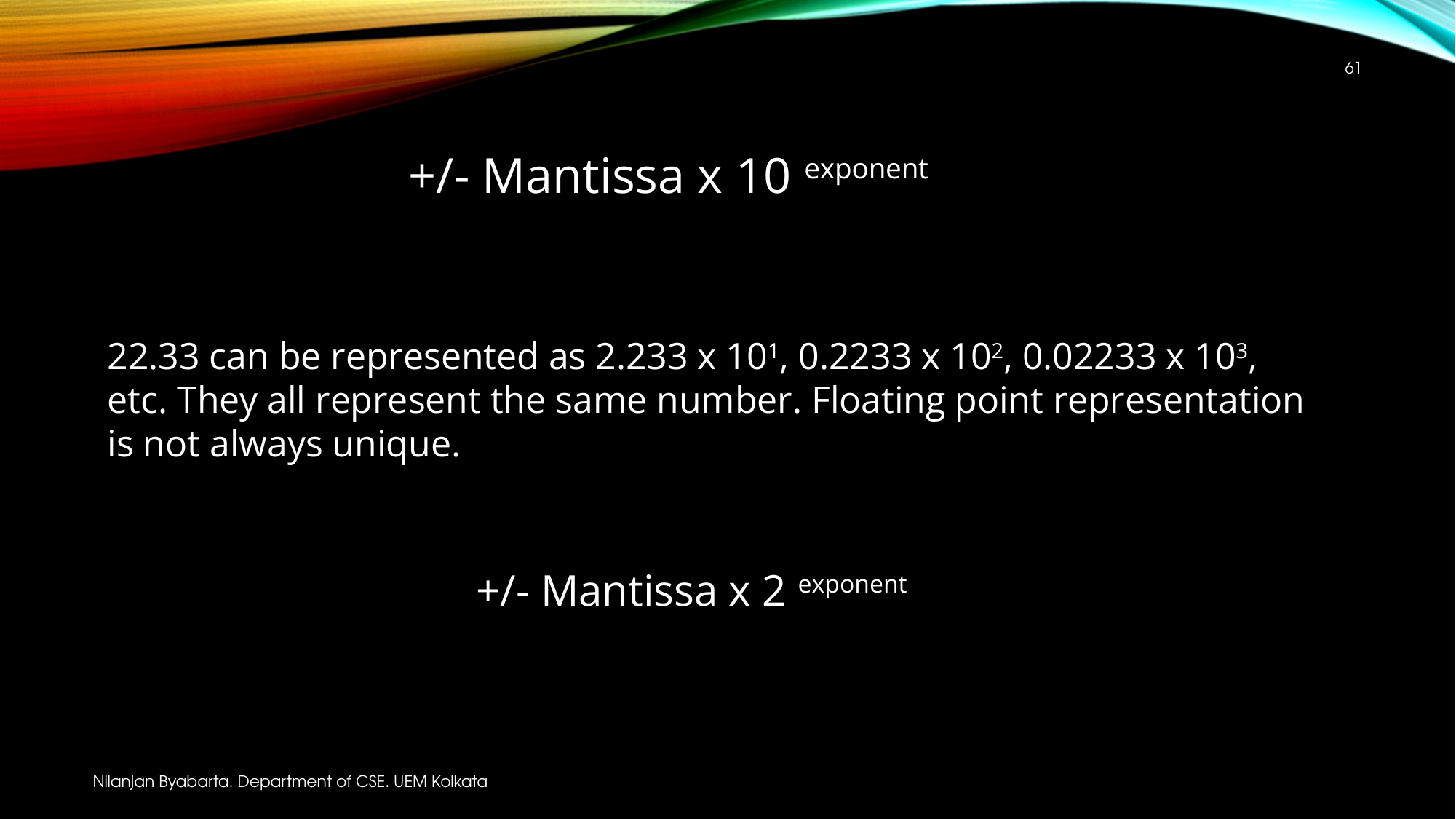

61
+/- Mantissa x 10 exponent
22.33 can be represented as 2.233 x 101, 0.2233 x 102, 0.02233 x 103, etc. They all represent the same number. Floating point representation is not always unique.
+/- Mantissa x 2 exponent
Nilanjan Byabarta. Department of CSE. UEM Kolkata